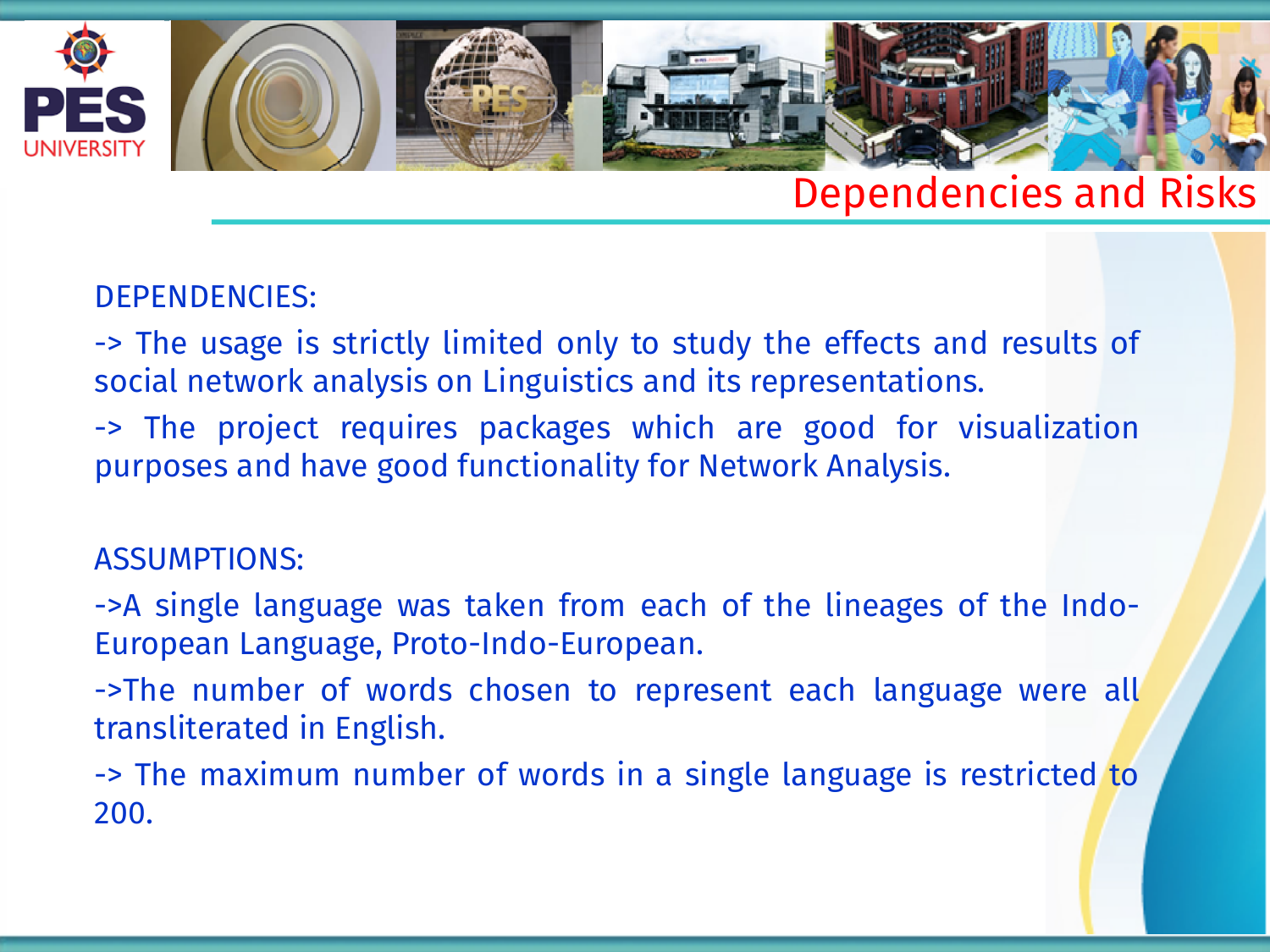

Dependencies and Risks

DEPENDENCIES:
-> The usage is strictly limited only to study the effects and results of social network analysis on Linguistics and its representations.
-> The project requires packages which are good for visualization purposes and have good functionality for Network Analysis.

ASSUMPTIONS:
->A single language was taken from each of the lineages of the Indo-European Language, Proto-Indo-European.
->The number of words chosen to represent each language were all transliterated in English.
-> The maximum number of words in a single language is restricted to 200.